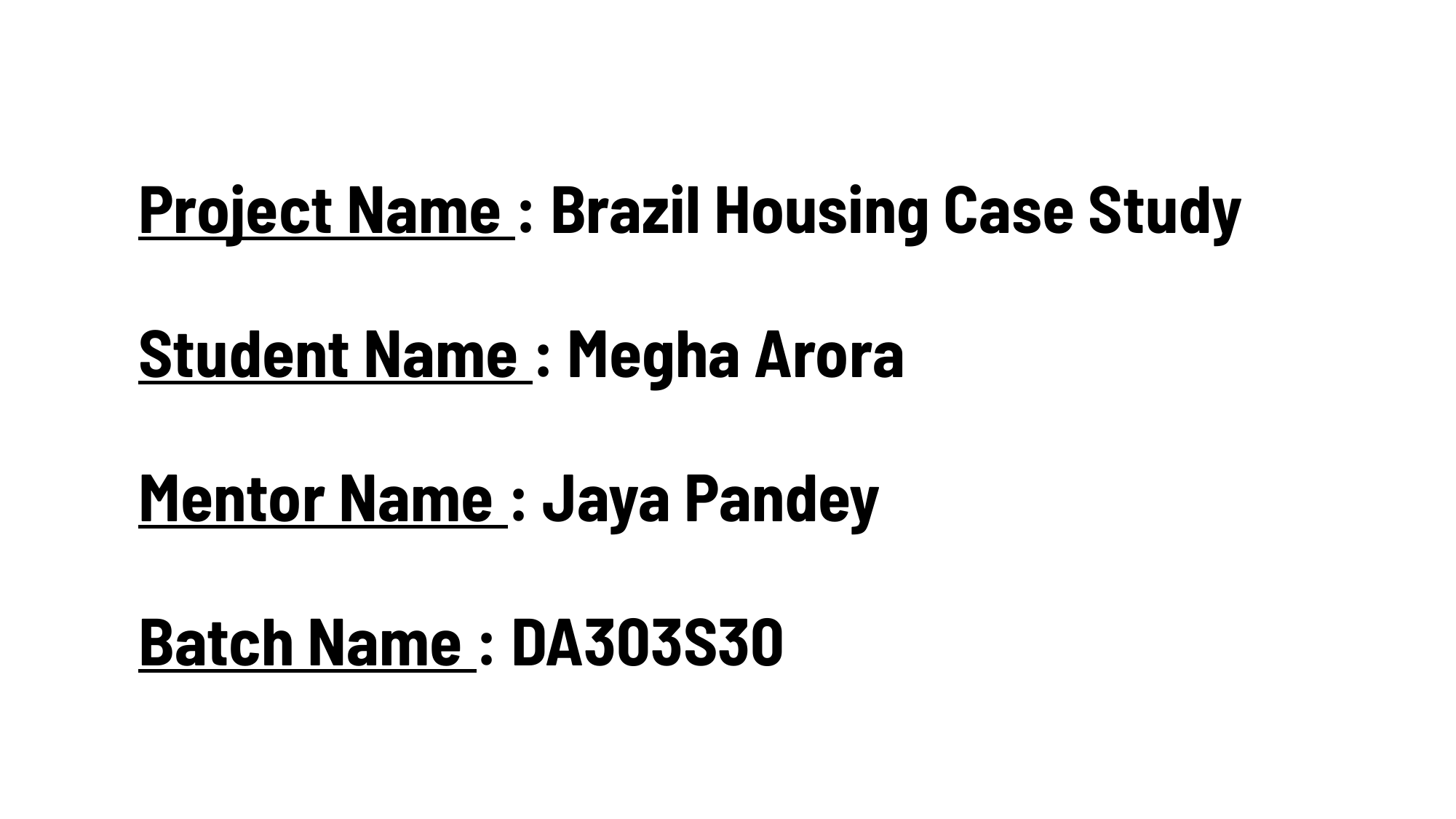

# Project Name : Brazil Housing Case Study Student Name : Megha Arora Mentor Name : Jaya Pandey Batch Name : DA303S30